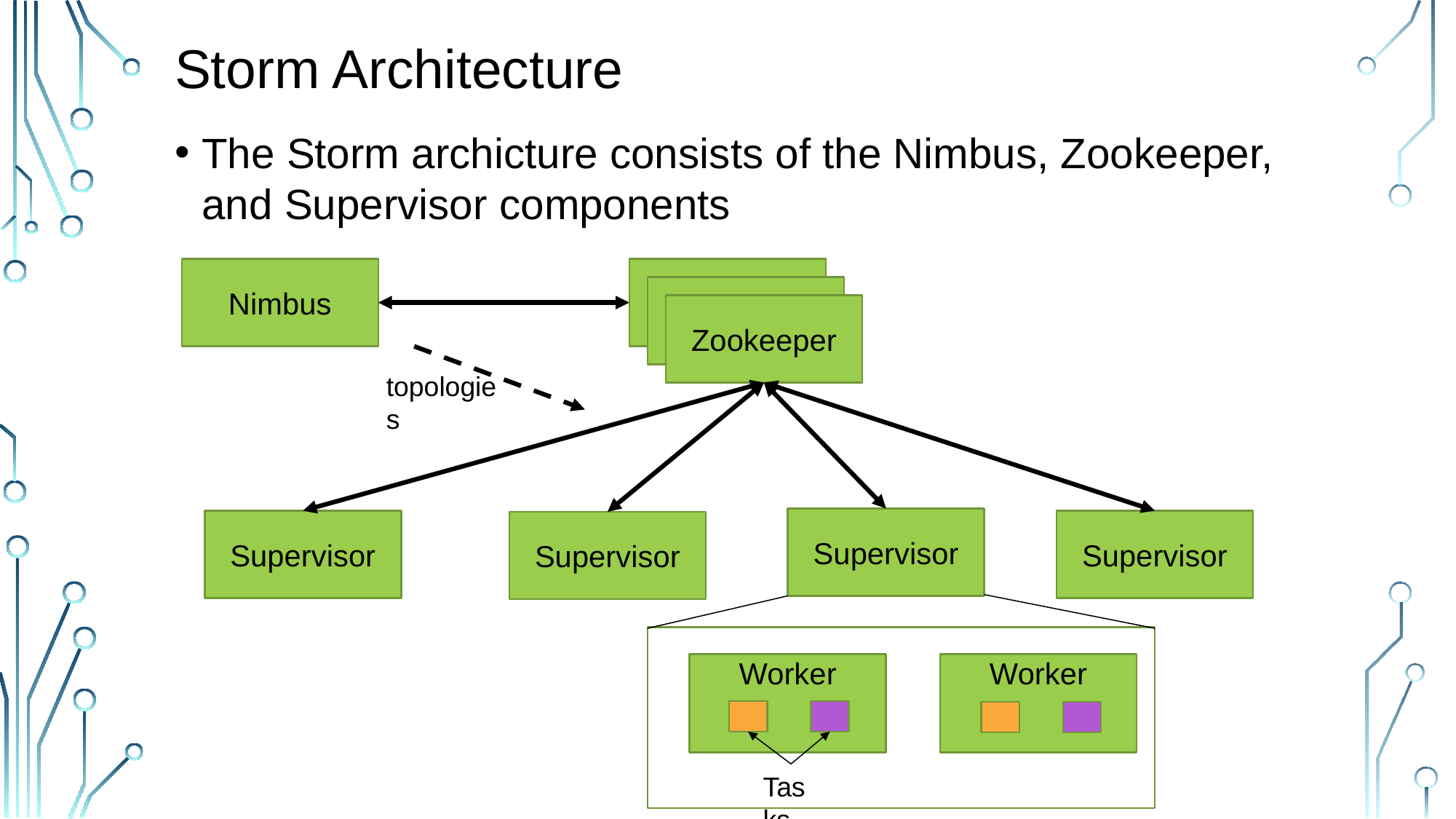

# Storm Architecture
The Storm archicture consists of the Nimbus, Zookeeper, and Supervisor components
Nimbus
Zookeeper
Zookeeper
Zookeeper
topologies
Supervisor
Supervisor
Supervisor
Supervisor

Worker

Worker

Tasks